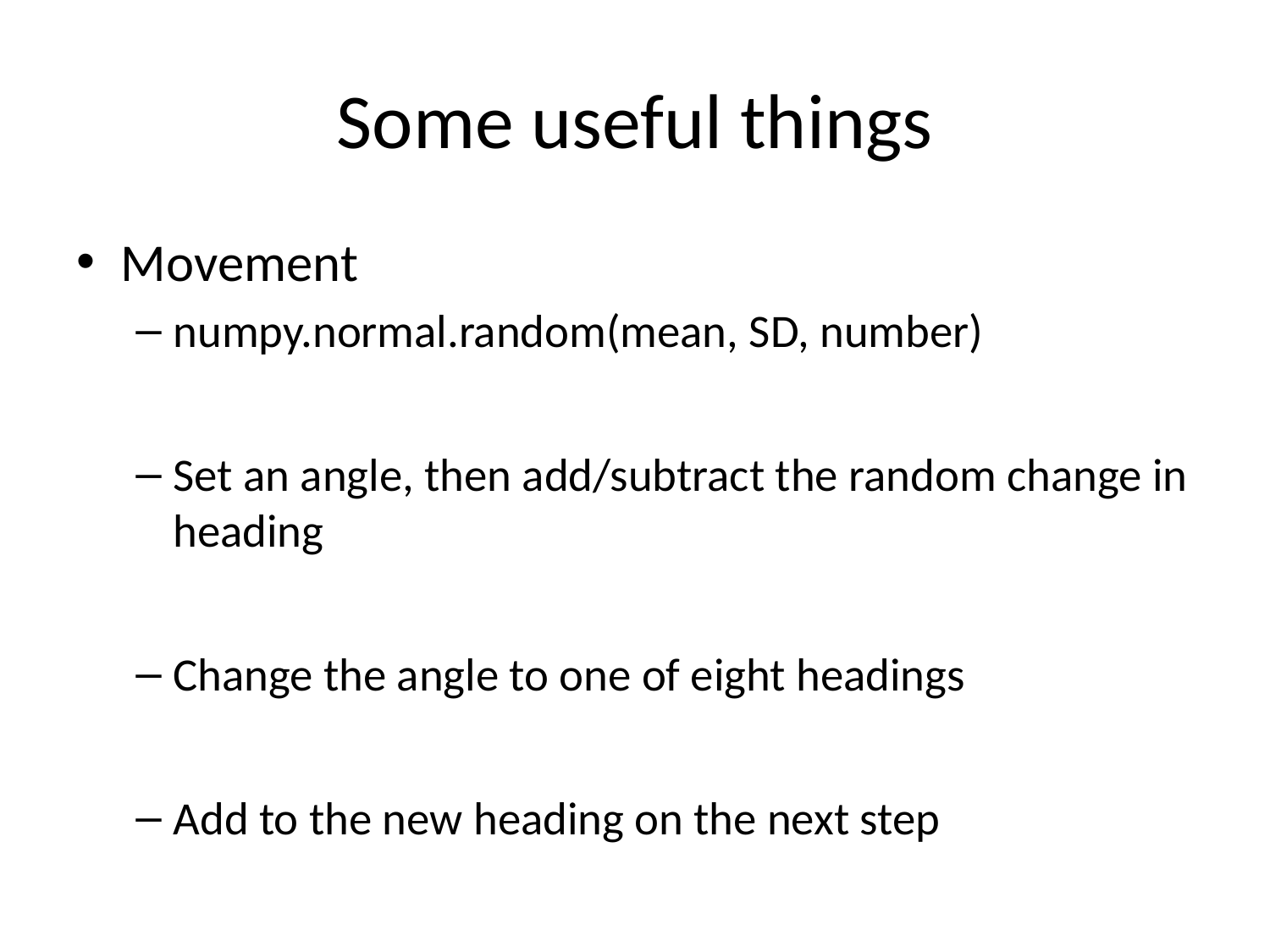

# Some useful things
Movement
numpy.normal.random(mean, SD, number)

Set an angle, then add/subtract the random change in heading

Change the angle to one of eight headings

Add to the new heading on the next step